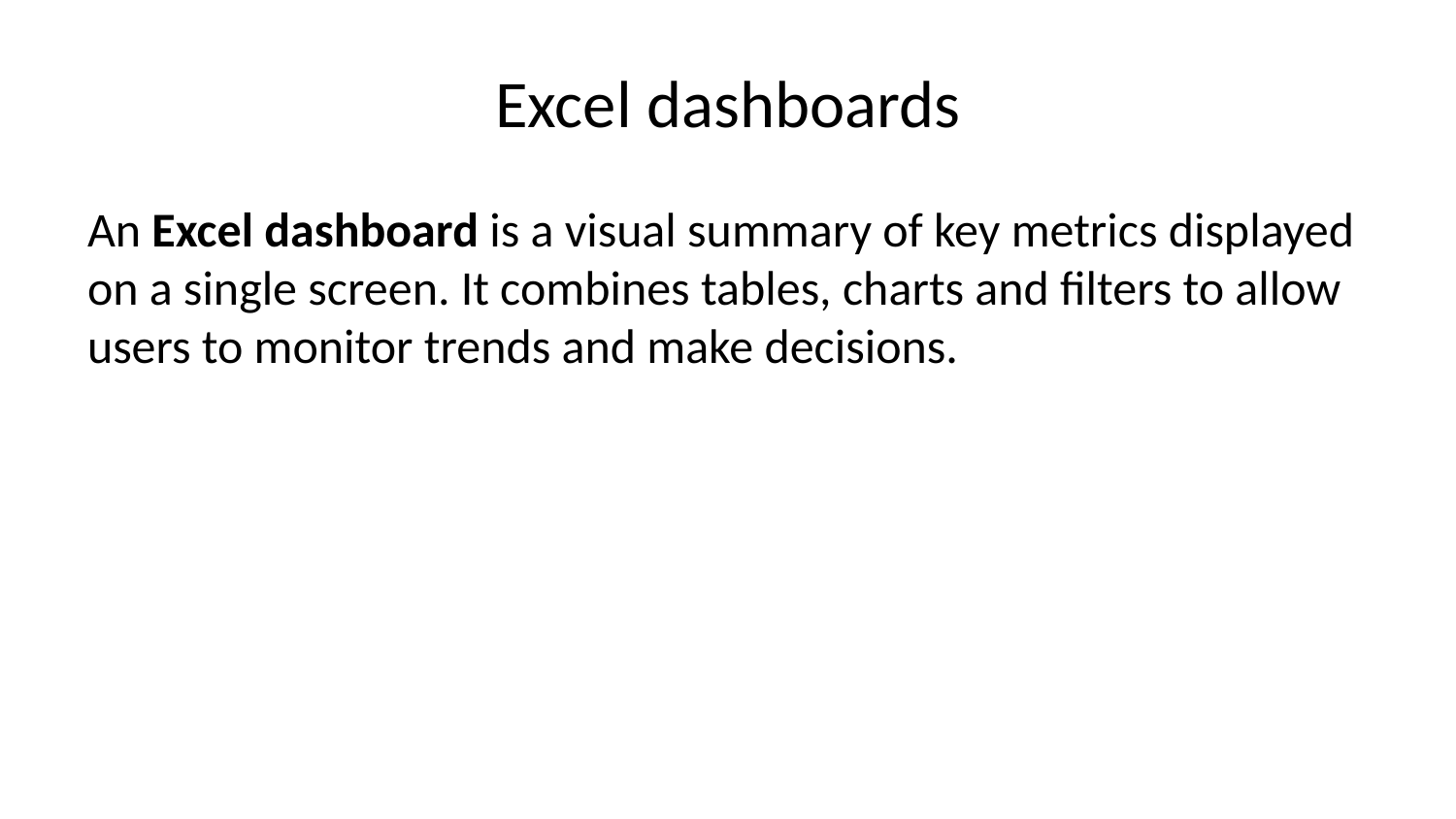

# Excel dashboards
An Excel dashboard is a visual summary of key metrics displayed on a single screen. It combines tables, charts and filters to allow users to monitor trends and make decisions.